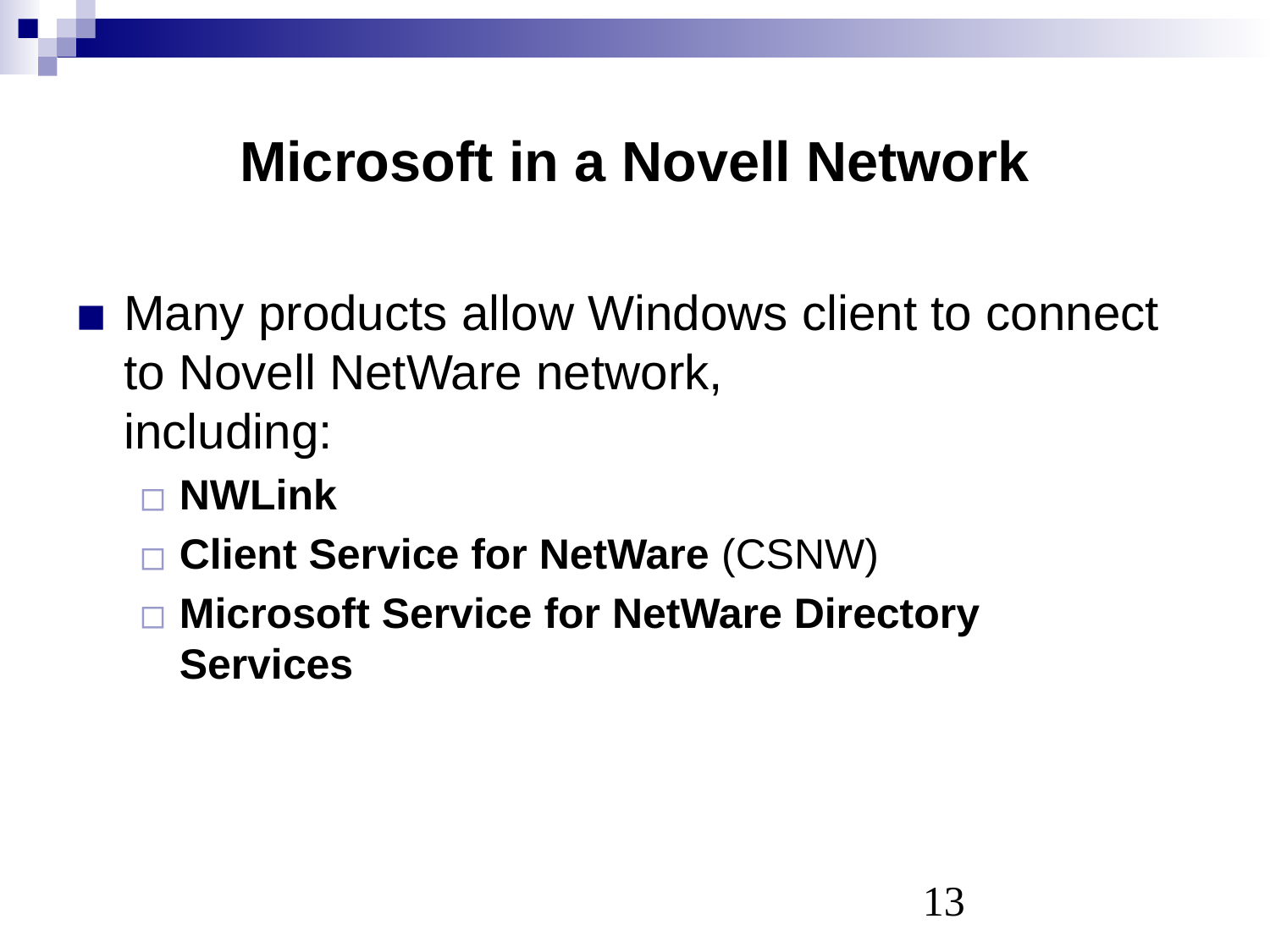

# Microsoft in a Novell Network
Many products allow Windows client to connect to Novell NetWare network,
including:
NWLink
Client Service for NetWare (CSNW)
Microsoft Service for NetWare Directory
Services
13